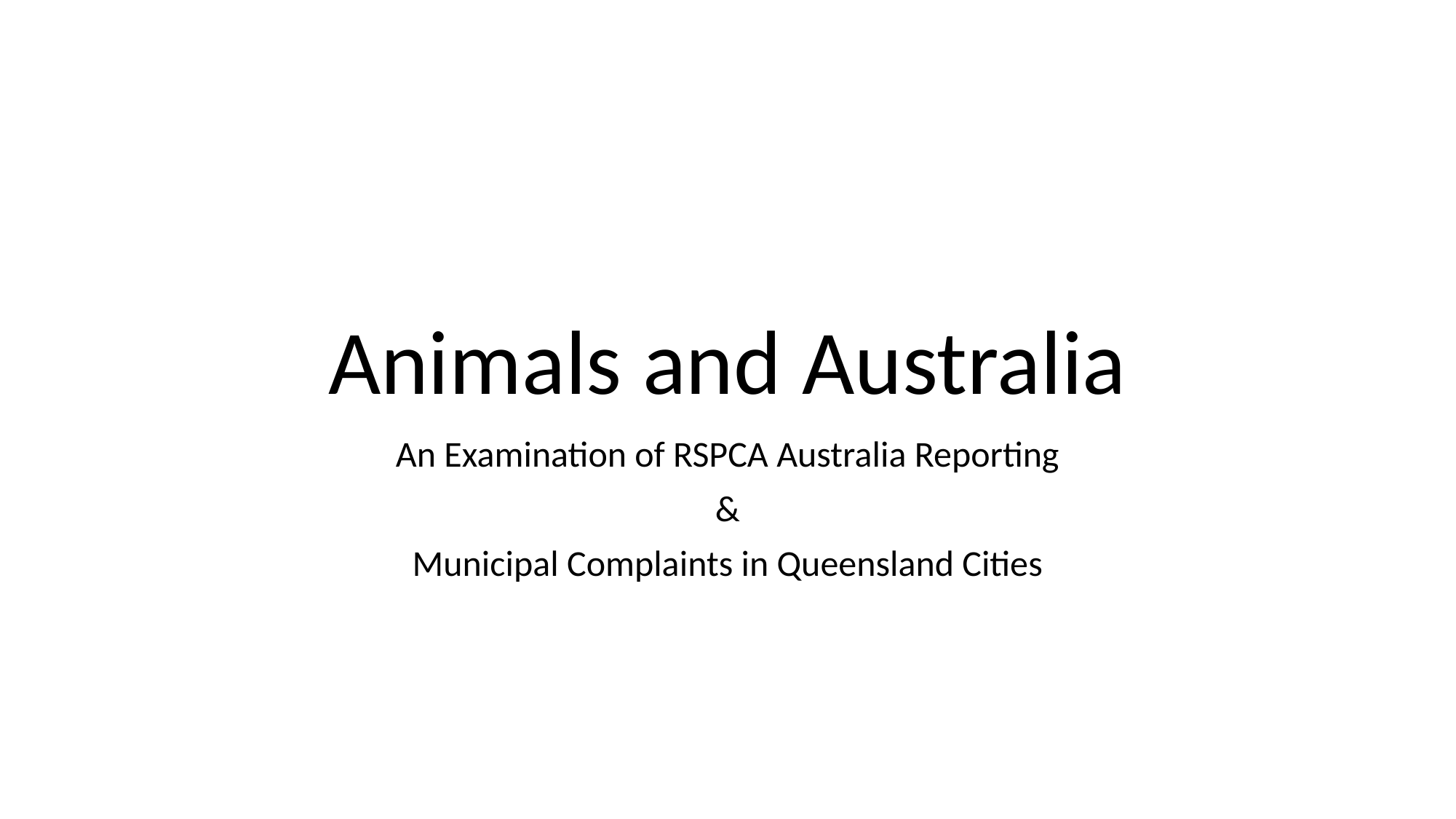

# Animals and Australia
An Examination of RSPCA Australia Reporting
&
Municipal Complaints in Queensland Cities